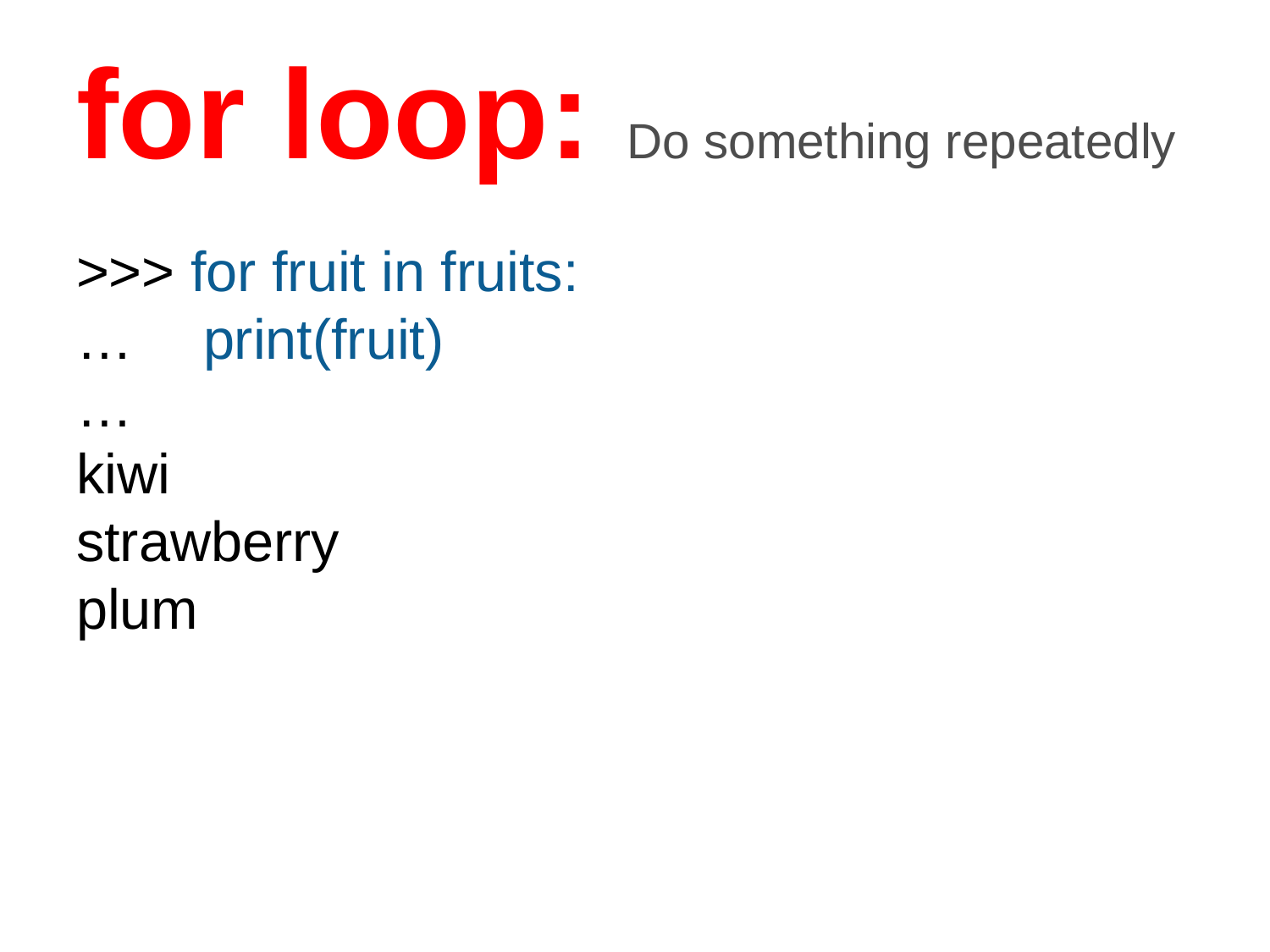

# for loop: Do something repeatedly
>>> for fruit in fruits:
… 	print(fruit)
…
kiwi
strawberry
plum